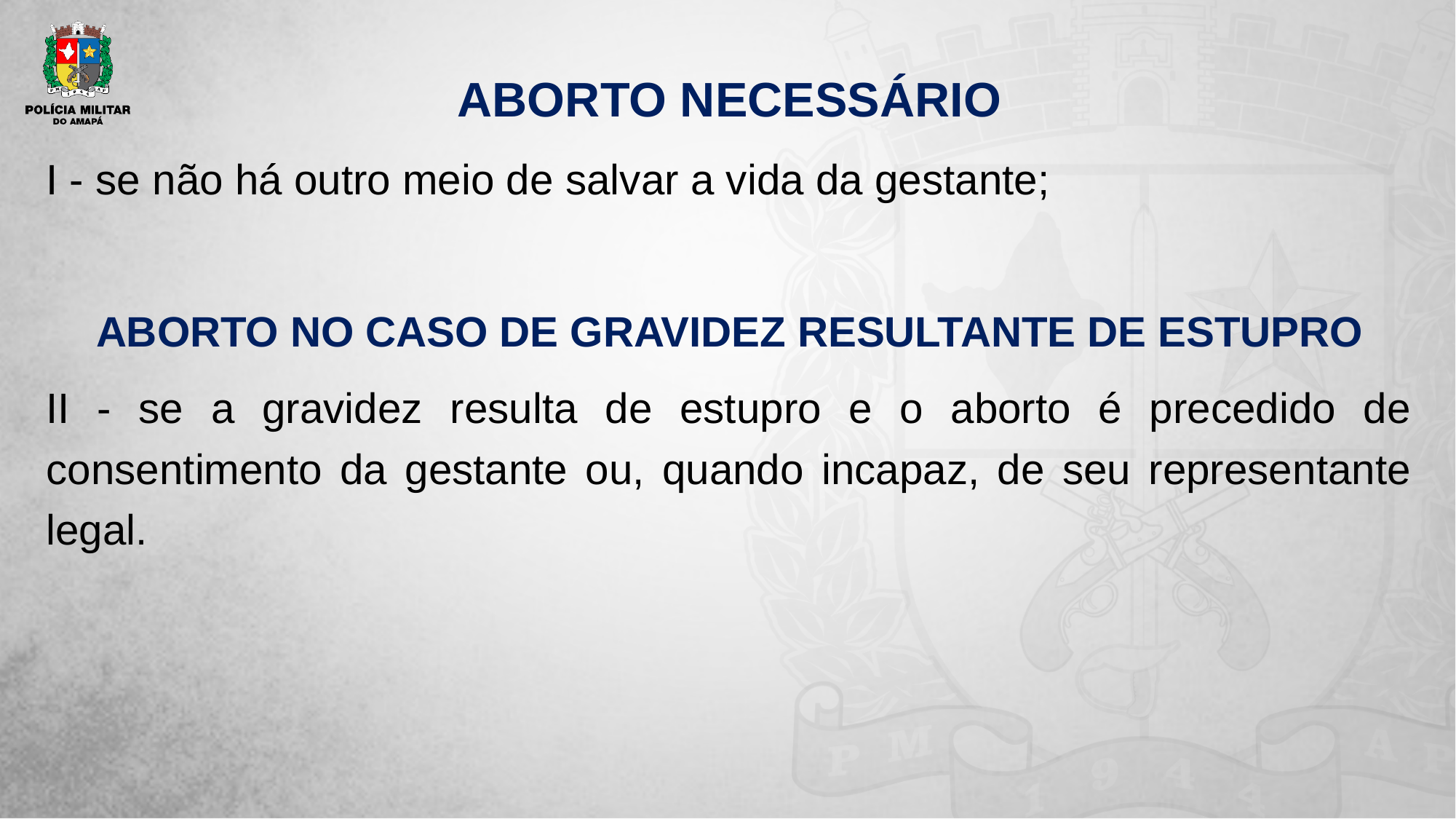

ABORTO NECESSÁRIO
I - se não há outro meio de salvar a vida da gestante;

ABORTO NO CASO DE GRAVIDEZ RESULTANTE DE ESTUPRO
II - se a gravidez resulta de estupro e o aborto é precedido de consentimento da gestante ou, quando incapaz, de seu representante legal.